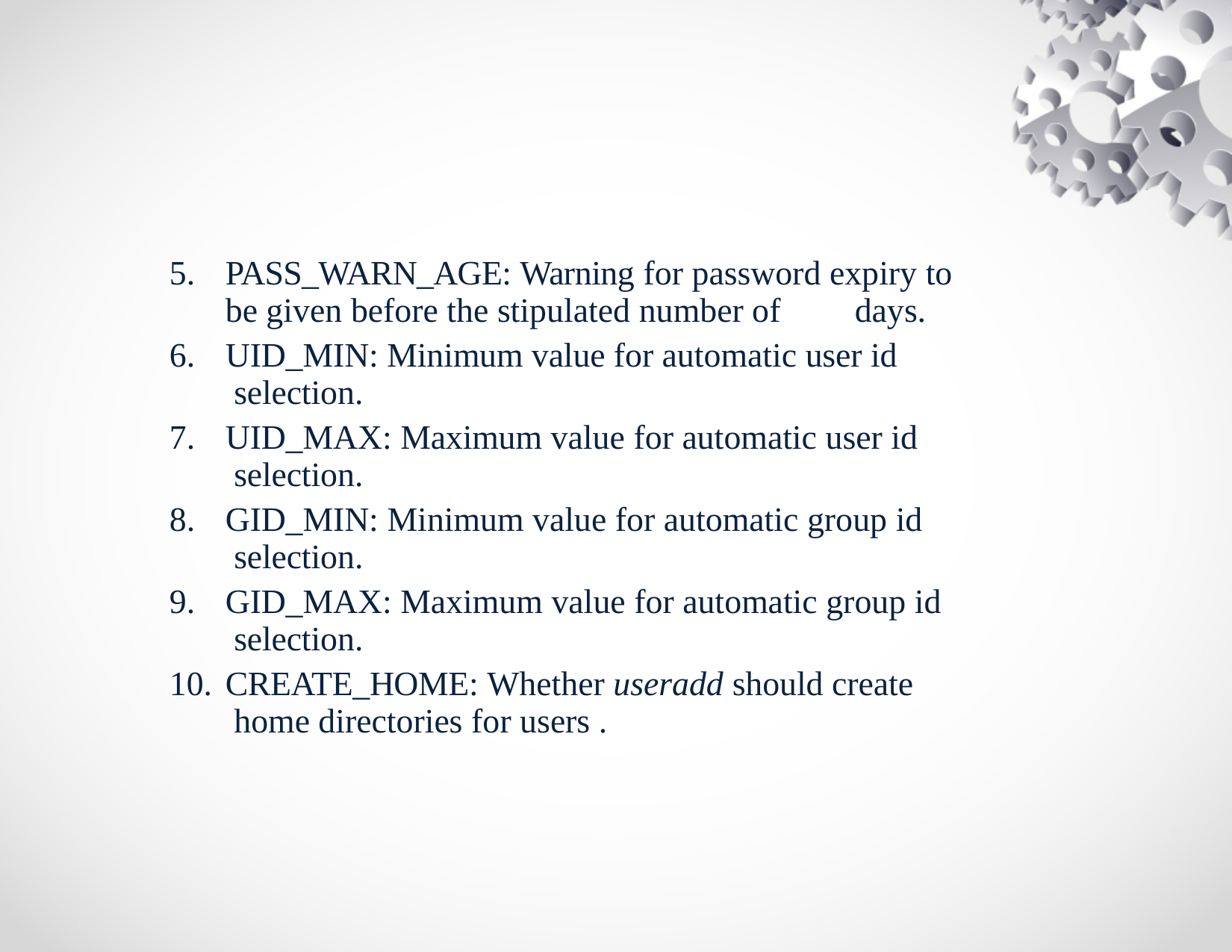

PASS_WARN_AGE: Warning for password expiry to  be given before the stipulated number of	days.
UID_MIN: Minimum value for automatic user id  selection.
UID_MAX: Maximum value for automatic user id  selection.
GID_MIN: Minimum value for automatic group id  selection.
GID_MAX: Maximum value for automatic group id  selection.
CREATE_HOME: Whether useradd should create  home directories for users .